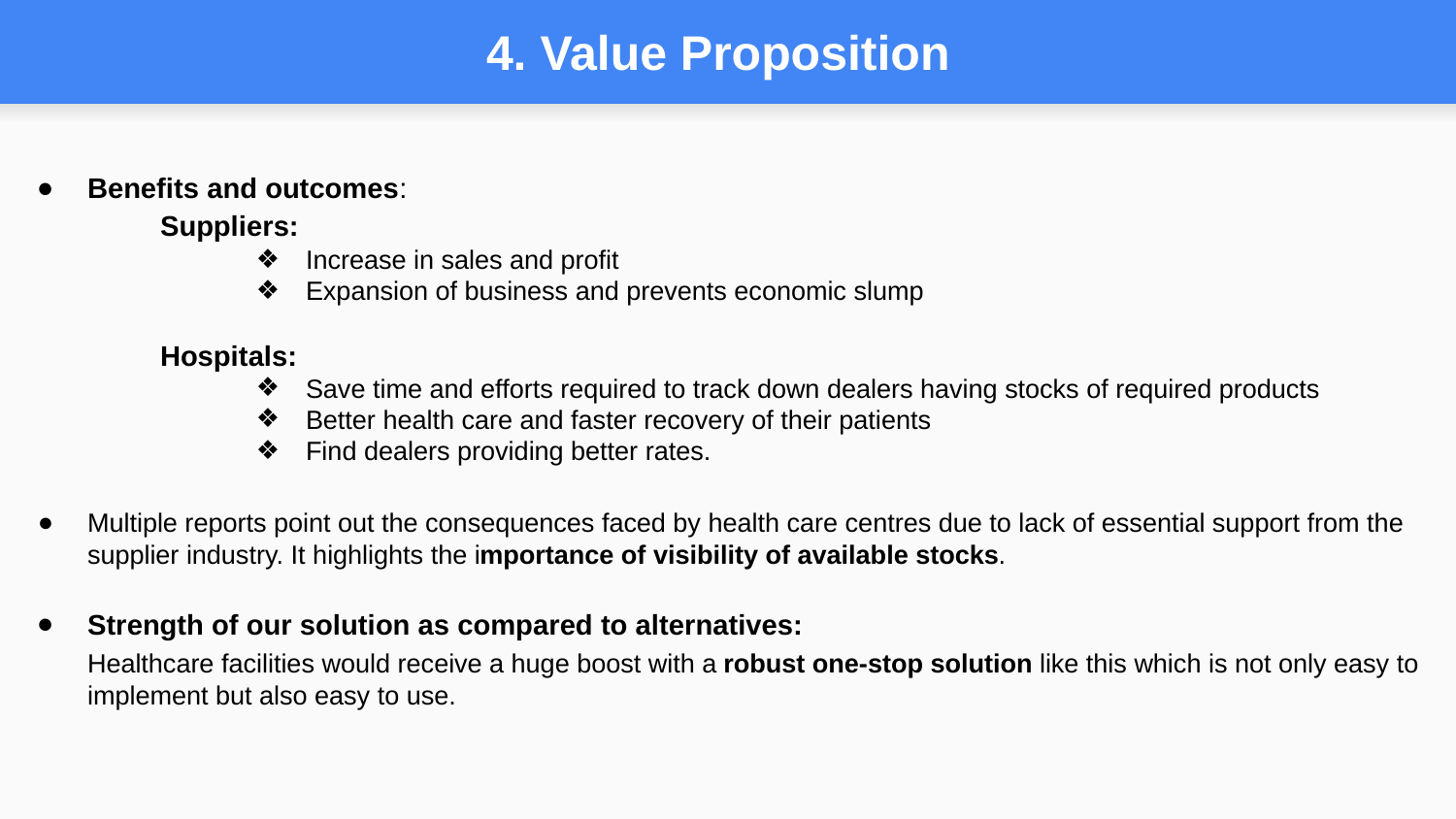

# 4. Value Proposition
Benefits and outcomes:
Suppliers:
Increase in sales and profit
Expansion of business and prevents economic slump

Hospitals:
Save time and efforts required to track down dealers having stocks of required products
Better health care and faster recovery of their patients
Find dealers providing better rates.

Multiple reports point out the consequences faced by health care centres due to lack of essential support from the supplier industry. It highlights the importance of visibility of available stocks.

Strength of our solution as compared to alternatives:
Healthcare facilities would receive a huge boost with a robust one-stop solution like this which is not only easy to implement but also easy to use.